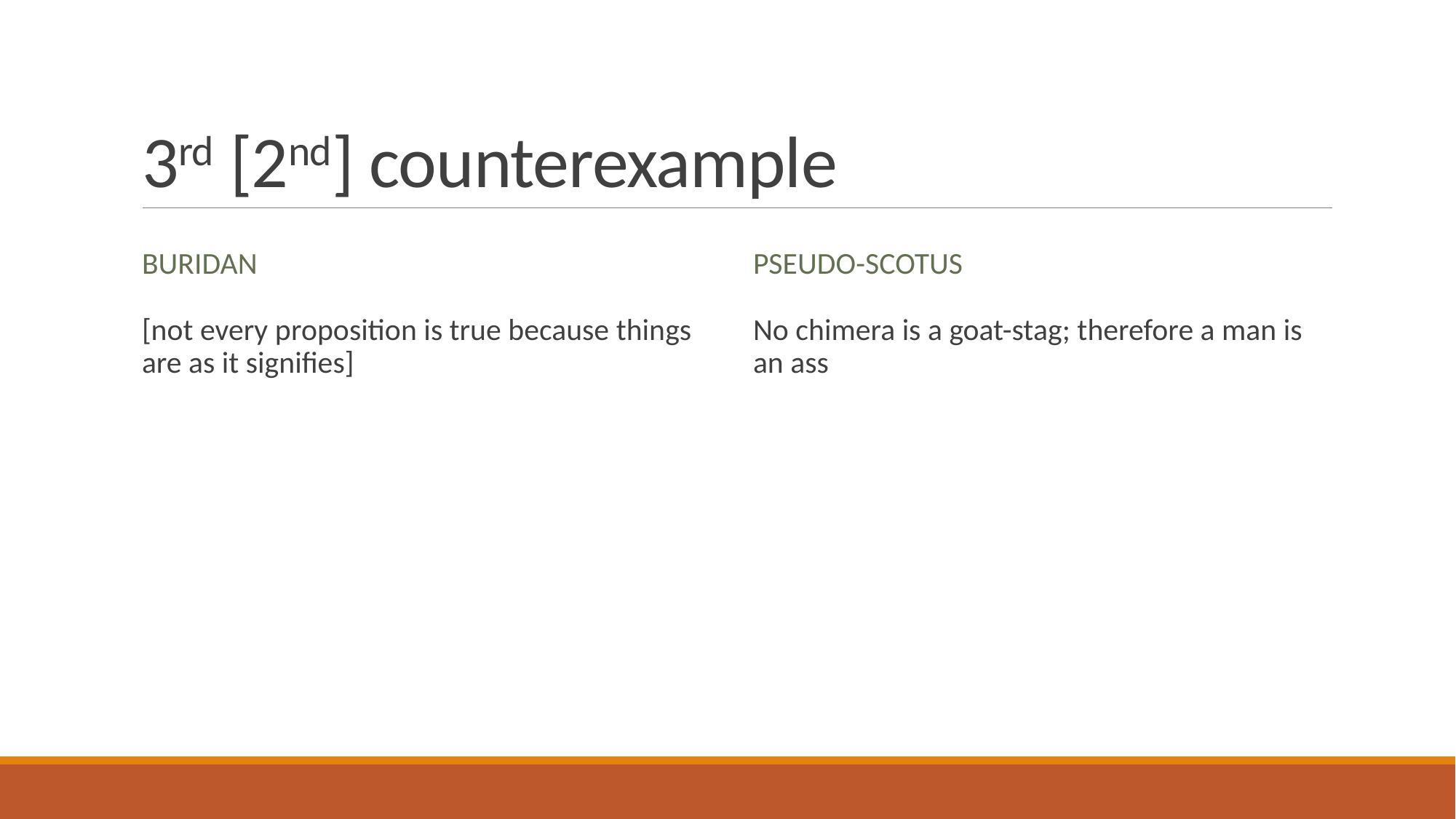

# 3rd [2nd] counterexample
Buridan
Pseudo-Scotus
[not every proposition is true because things are as it signifies]
No chimera is a goat-stag; therefore a man is an ass